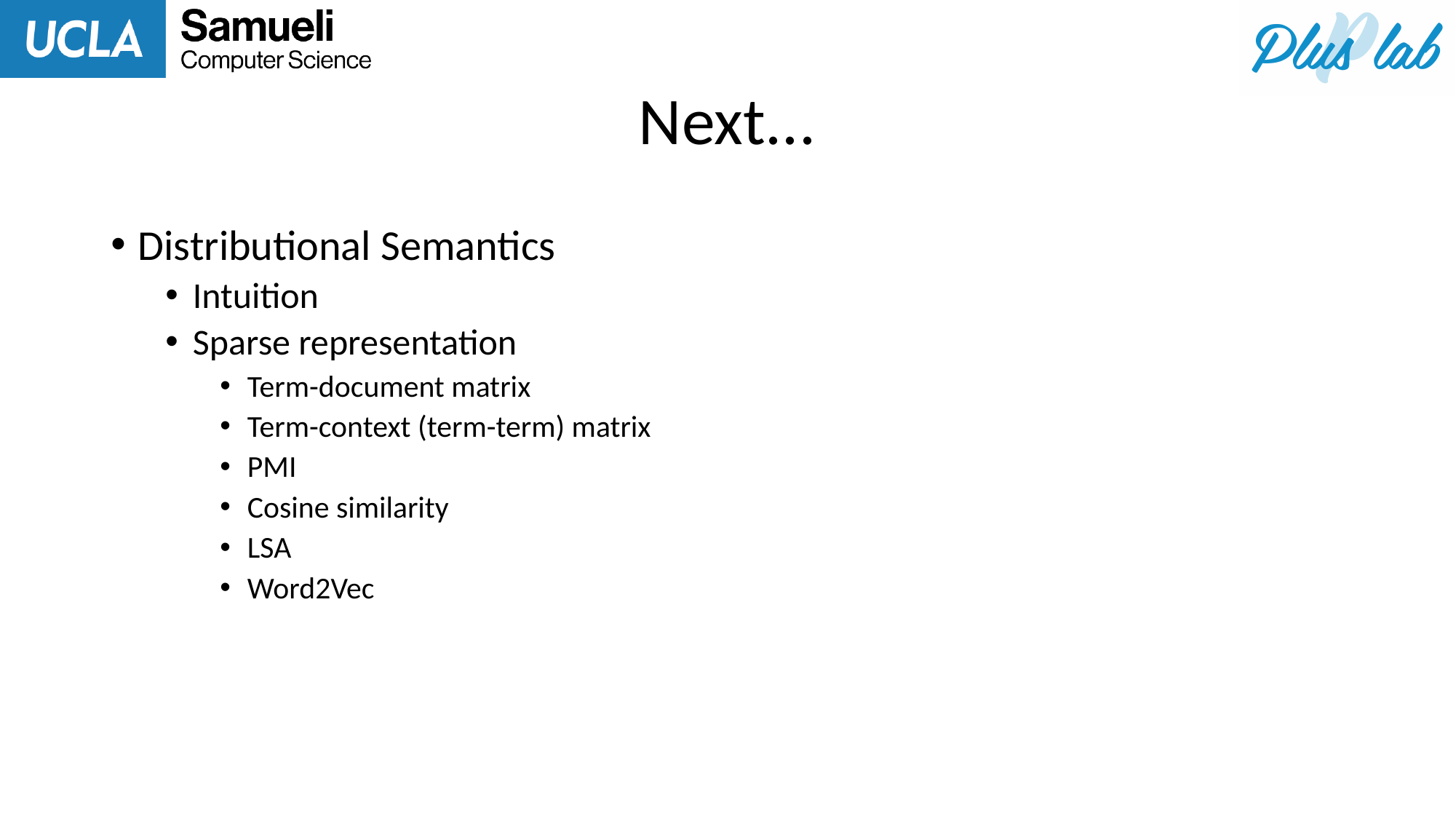

# Next...
Distributional Semantics
Intuition
Sparse representation
Term-document matrix
Term-context (term-term) matrix
PMI
Cosine similarity
LSA
Word2Vec